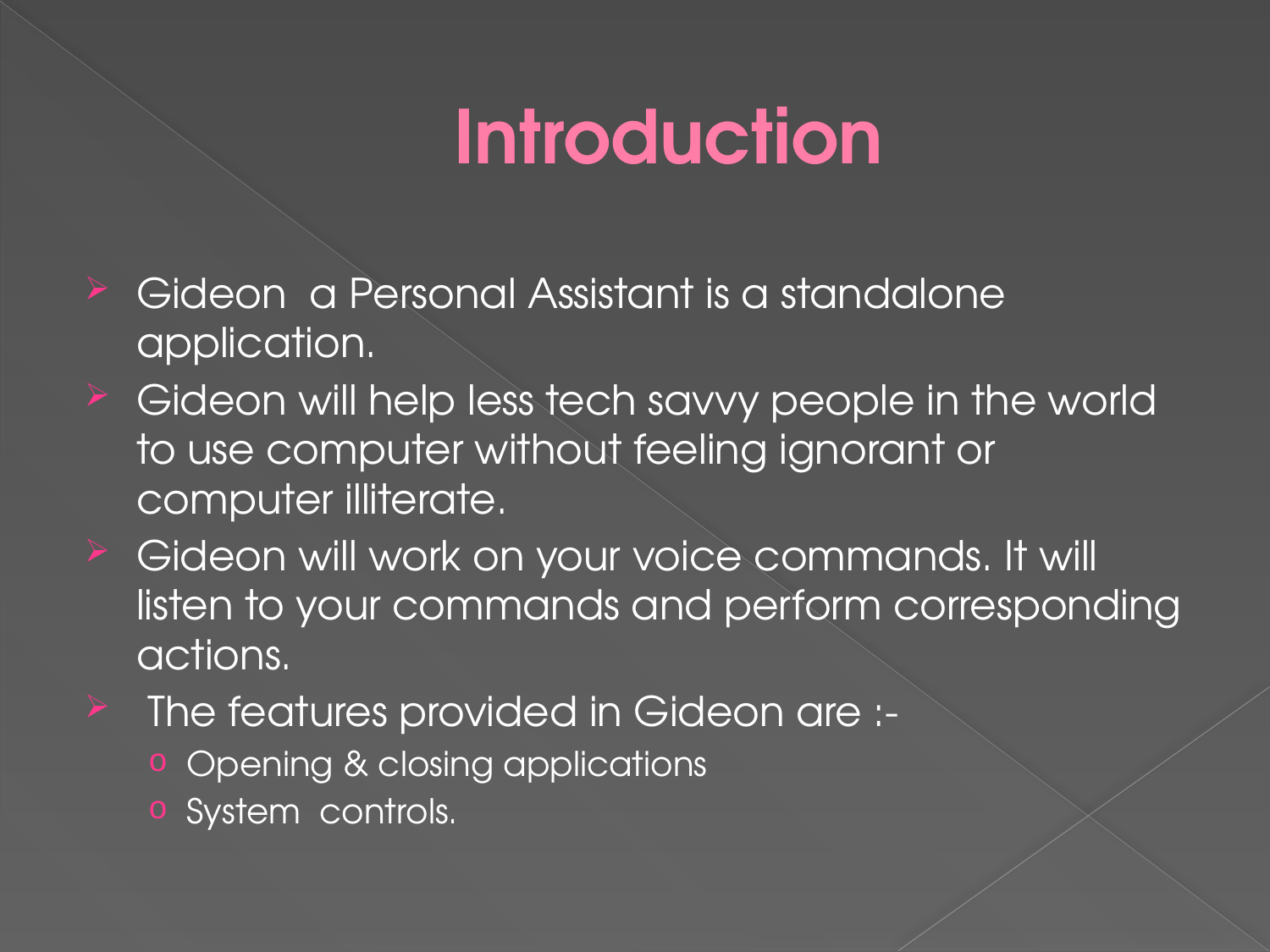

# Introduction
Gideon  a Personal Assistant is a standalone application.
Gideon will help less tech savvy people in the world to use computer without feeling ignorant or computer illiterate.
Gideon will work on your voice commands. It will listen to your commands and perform corresponding actions.
 The features provided in Gideon are :-
Opening & closing applications
System  controls.